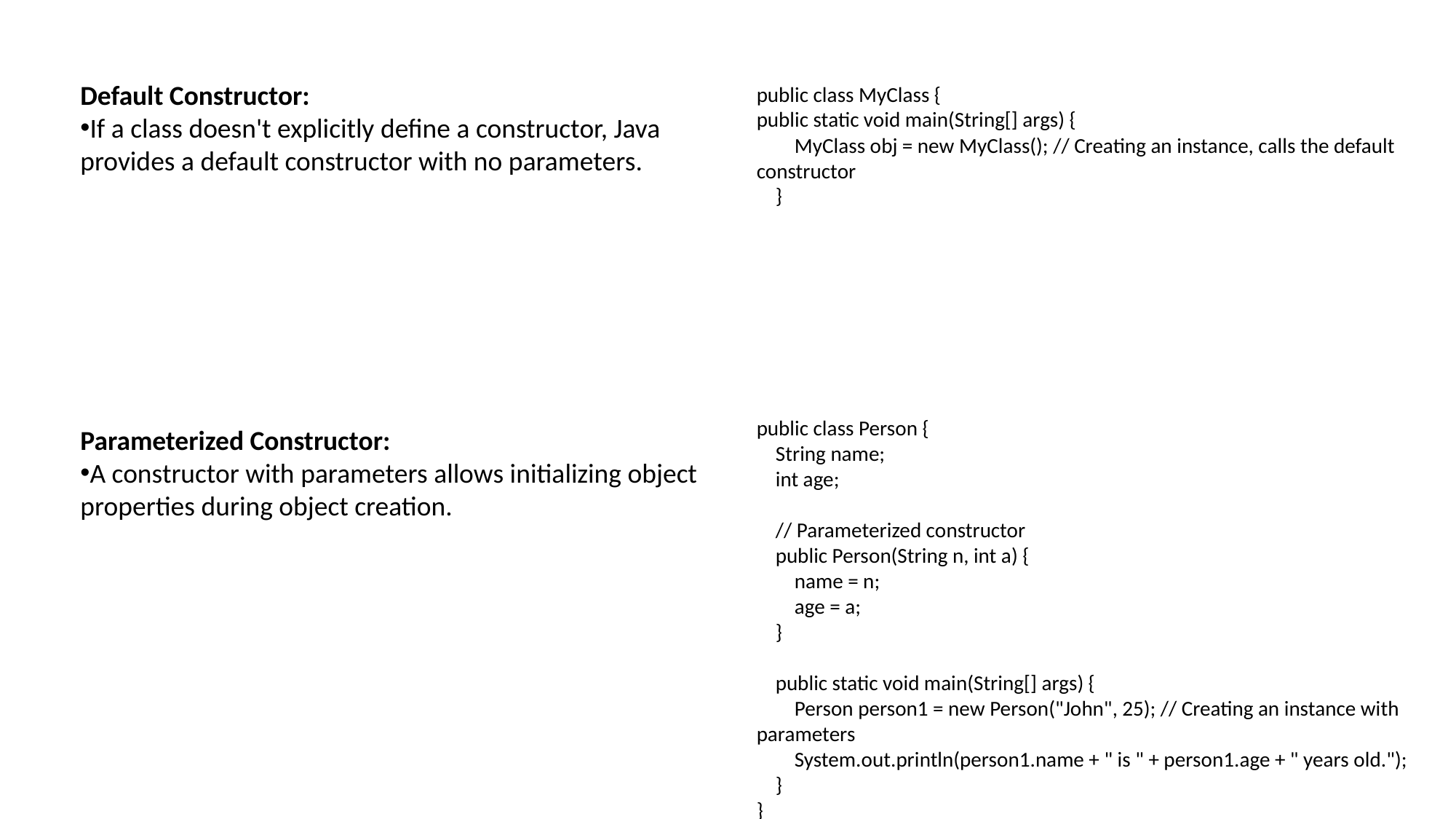

Default Constructor:
If a class doesn't explicitly define a constructor, Java provides a default constructor with no parameters.
public class MyClass {
public static void main(String[] args) {
        MyClass obj = new MyClass(); // Creating an instance, calls the default constructor
    }
public class Person {
    String name;
    int age;

    // Parameterized constructor
    public Person(String n, int a) {
        name = n;
        age = a;
    }

    public static void main(String[] args) {
        Person person1 = new Person("John", 25); // Creating an instance with parameters
        System.out.println(person1.name + " is " + person1.age + " years old.");
    }
}
Parameterized Constructor:
A constructor with parameters allows initializing object properties during object creation.